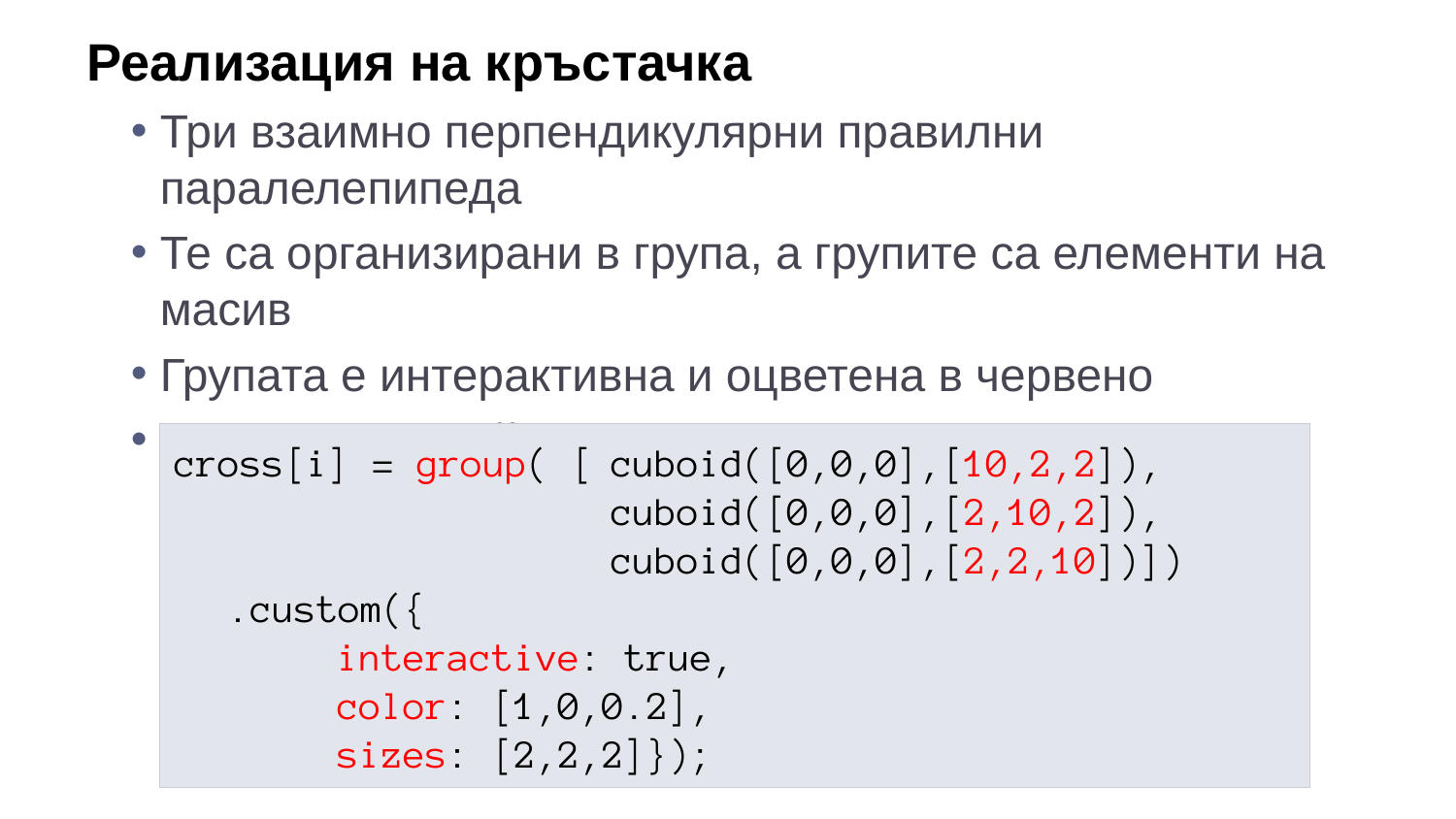

Реализация на кръстачка
Три взаимно перпендикулярни правилни паралелепипеда
Те са организирани в група, а групите са елементи на масив
Групата е интерактивна и оцветена в червено
Групата е с двойно увеличен размер
cross[i] = group( [	cuboid([0,0,0],[10,2,2]),
					cuboid([0,0,0],[2,10,2]),
					cuboid([0,0,0],[2,2,10])])
	.custom({
			interactive: true,
			color: [1,0,0.2],
			sizes: [2,2,2]});